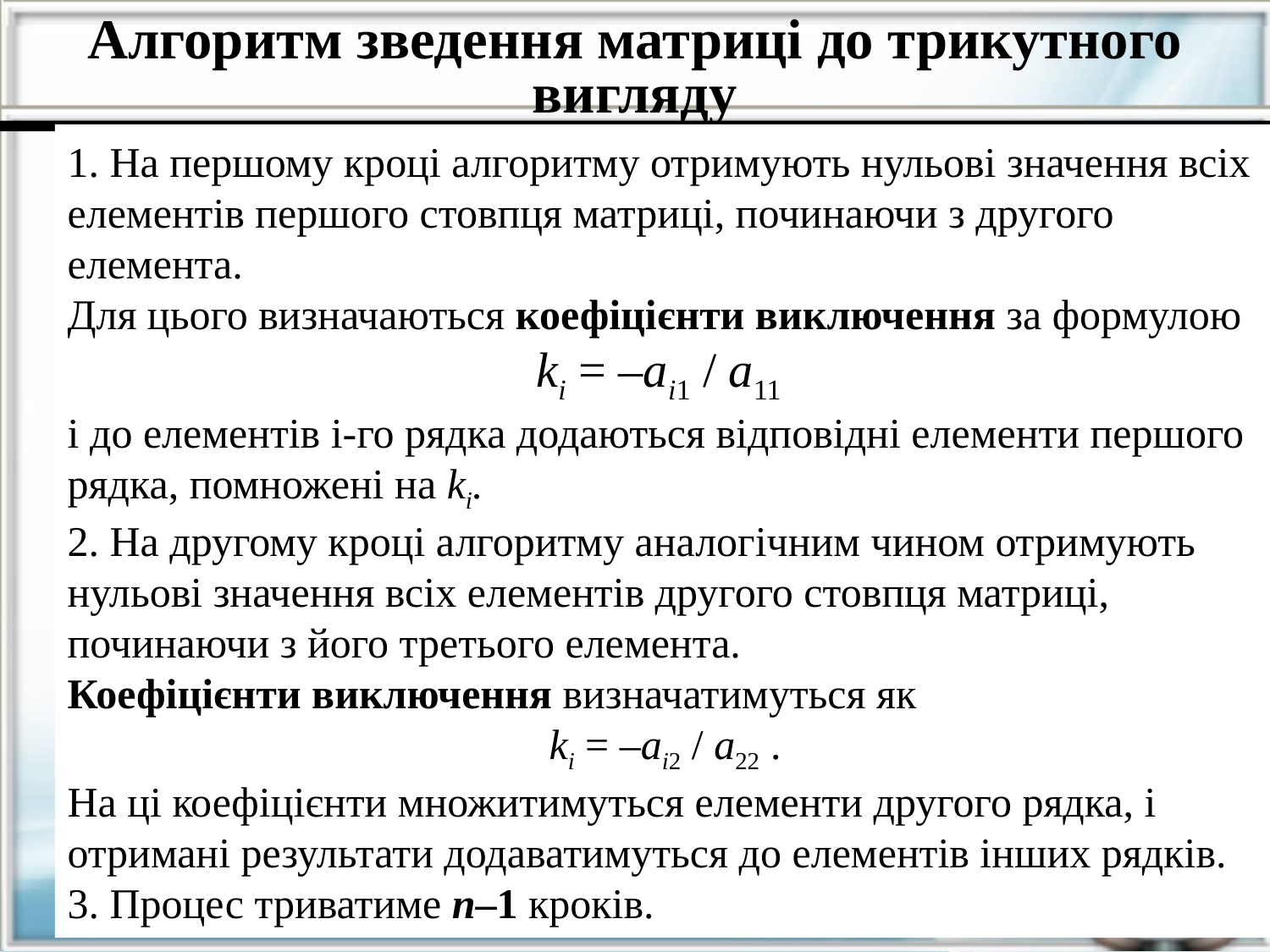

Алгоритм зведення матриці до трикутного вигляду
1. На першому кроці алгоритму отримують нульові значення всіх елементів першого стовпця матриці, починаючи з другого елемента.
Для цього визначаються коефіцієнти виключення за формулою
ki = –аі1 / а11
і до елементів і-го рядка додаються відповідні елементи першого рядка, помножені на ki.
2. На другому кроці алгоритму аналогічним чином отримують нульові значення всіх елементів другого стовпця матриці, починаючи з його третього елемента.
Коефіцієнти виключення визначатимуться як
 ki = –аі2 / а22 .
На ці коефіцієнти множитимуться елементи другого рядка, і отримані результати додаватимуться до елементів інших рядків. 3. Процес триватиме n–1 кроків.